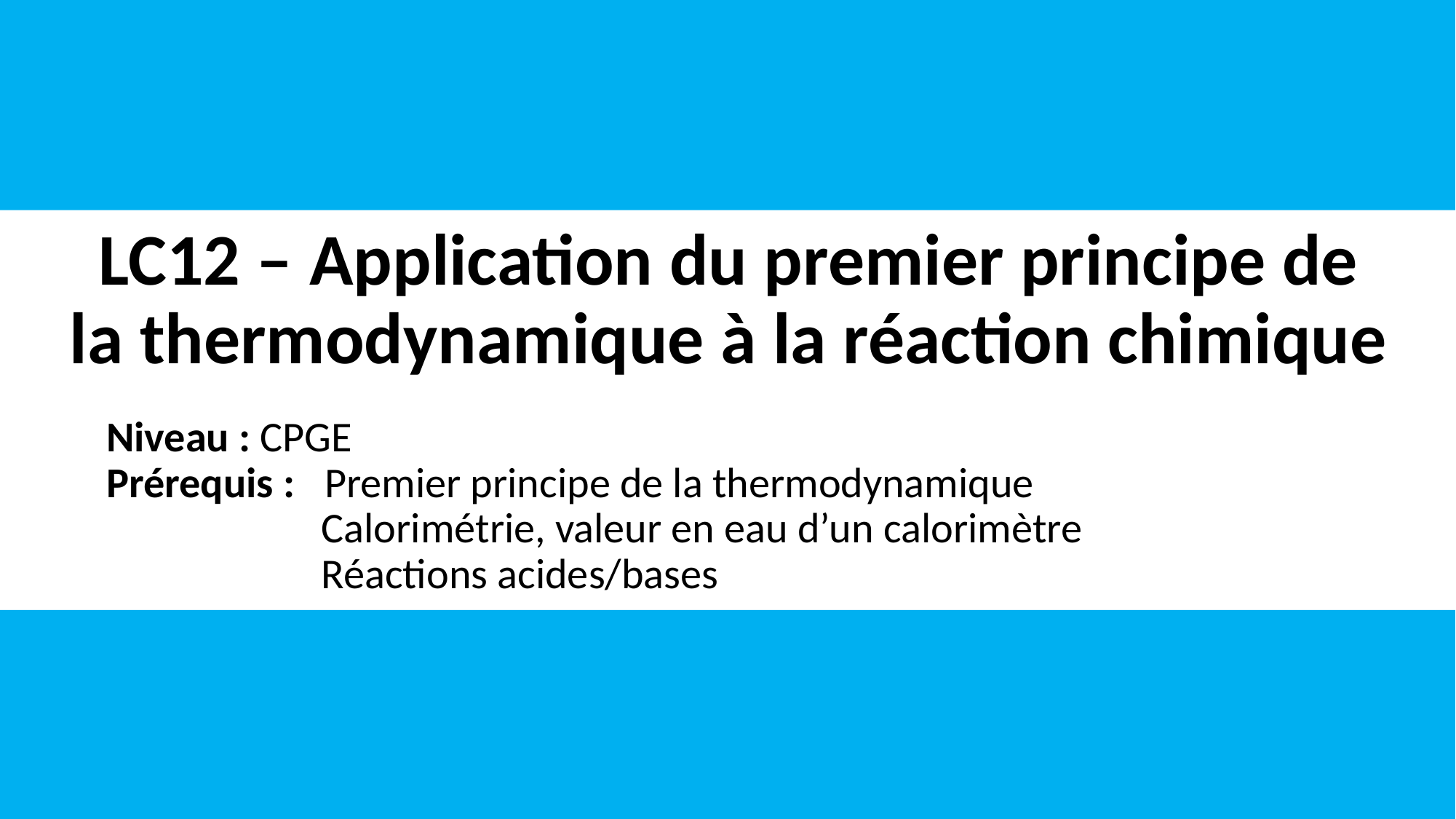

# LC12 – Application du premier principe de la thermodynamique à la réaction chimique
Niveau : CPGE
Prérequis : 	Premier principe de la thermodynamique
Calorimétrie, valeur en eau d’un calorimètre
Réactions acides/bases